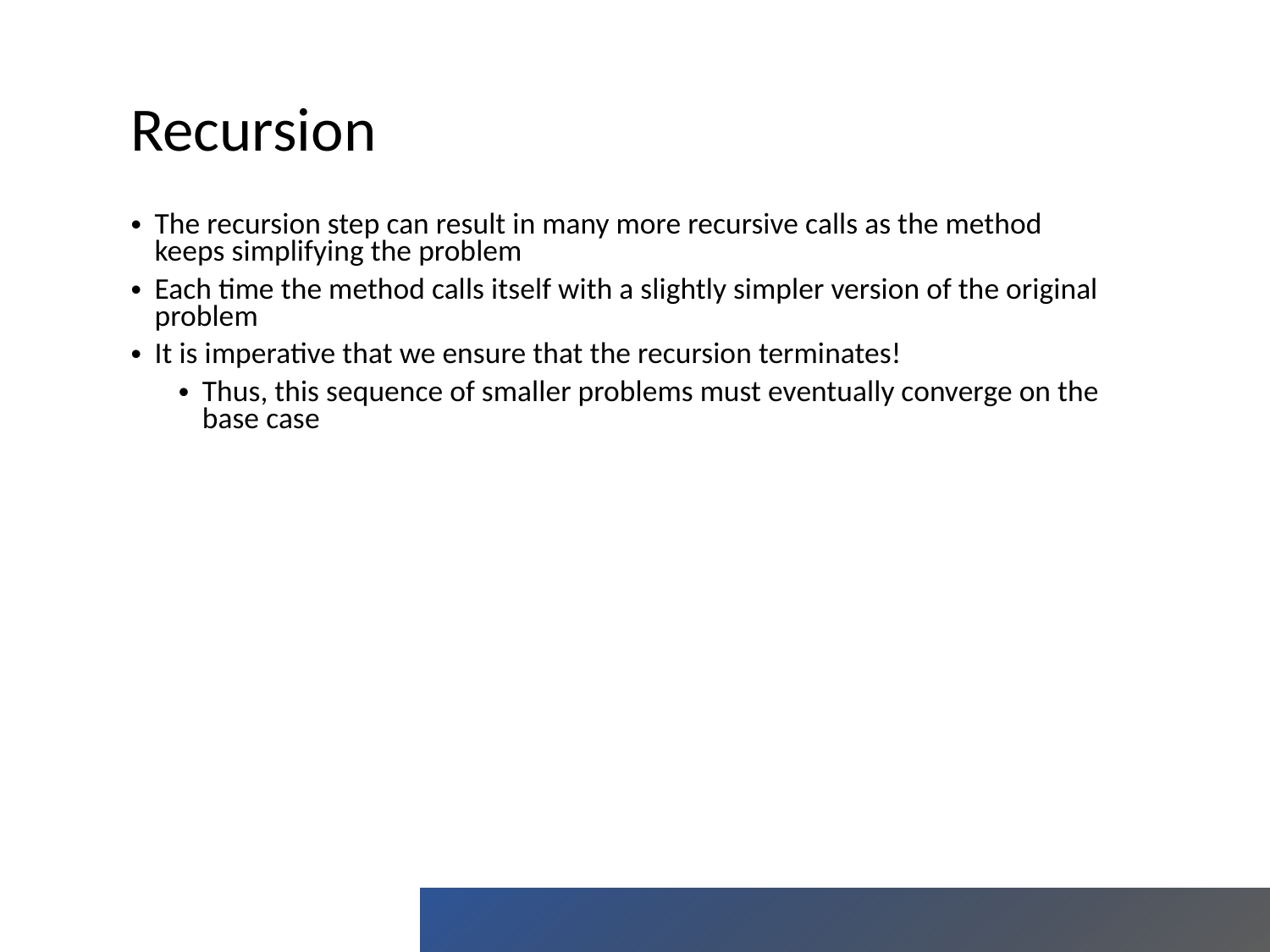

Recursion
The recursion step can result in many more recursive calls as the method keeps simplifying the problem
Each time the method calls itself with a slightly simpler version of the original problem
It is imperative that we ensure that the recursion terminates!
Thus, this sequence of smaller problems must eventually converge on the base case